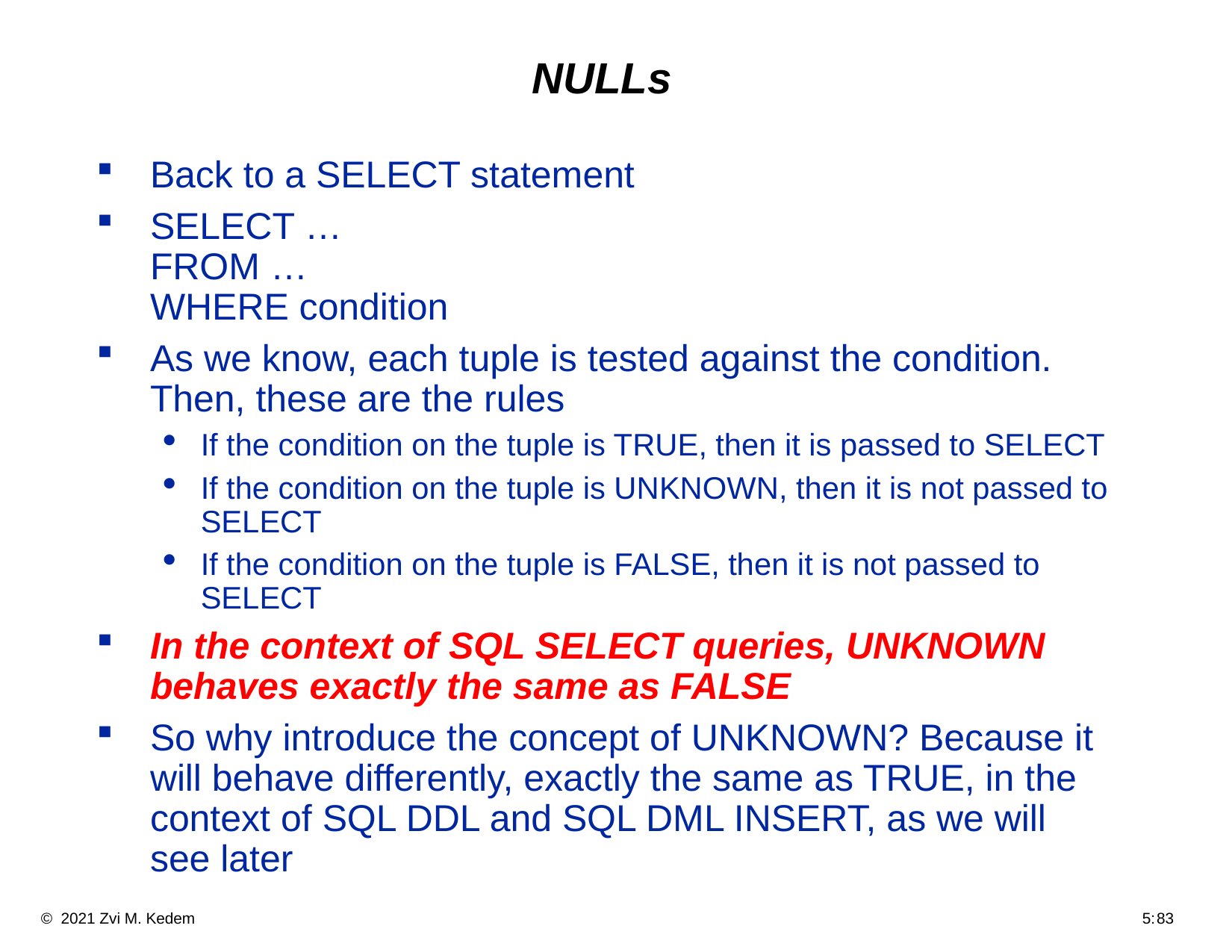

# NULLs
Back to a SELECT statement
SELECT …
FROM …
WHERE condition
As we know, each tuple is tested against the condition. Then, these are the rules
If the condition on the tuple is TRUE, then it is passed to SELECT
If the condition on the tuple is UNKNOWN, then it is not passed to SELECT
If the condition on the tuple is FALSE, then it is not passed to SELECT
In the context of SQL SELECT queries, UNKNOWN behaves exactly the same as FALSE
So why introduce the concept of UNKNOWN? Because it will behave differently, exactly the same as TRUE, in the context of SQL DDL and SQL DML INSERT, as we will see later